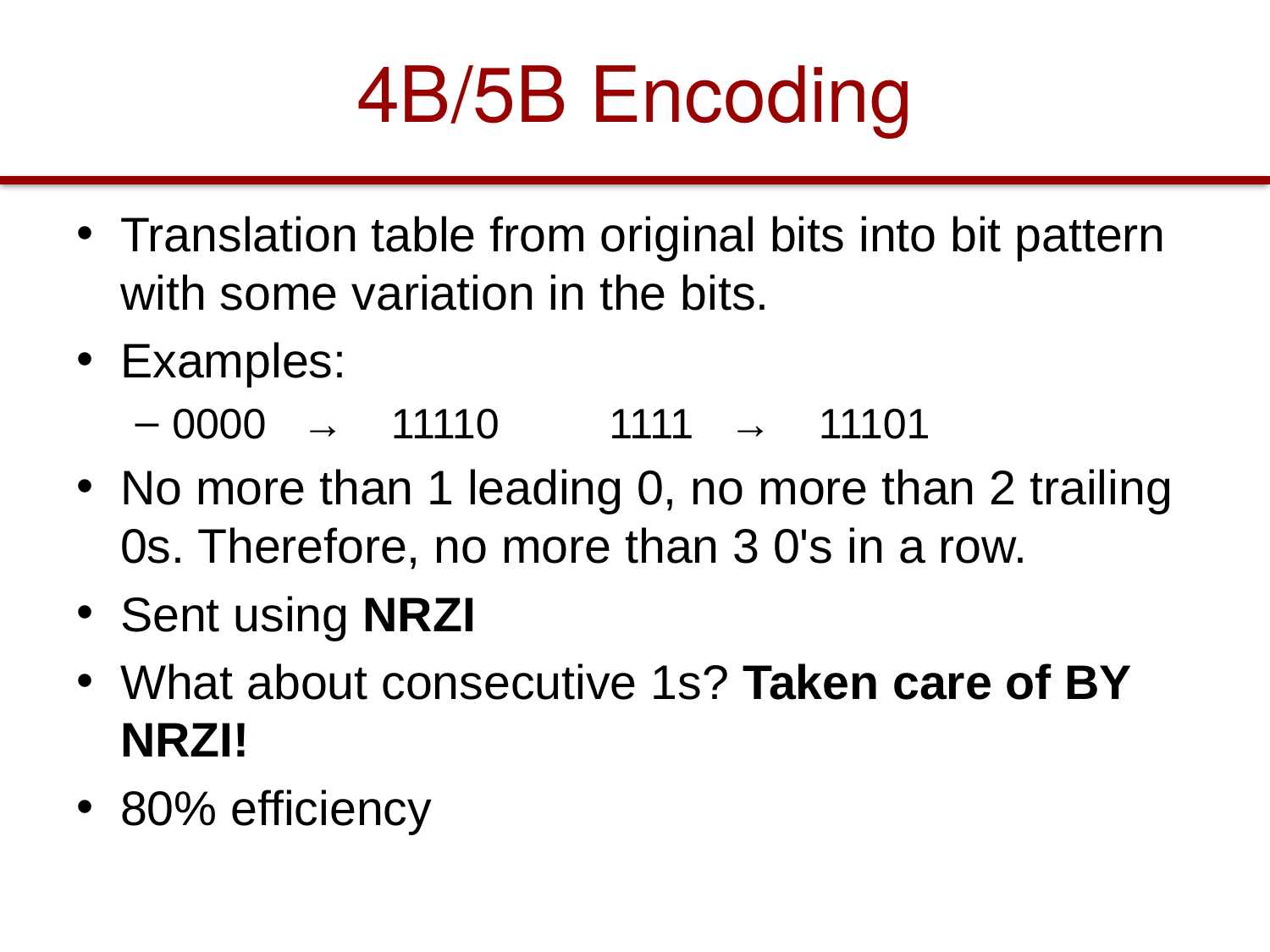

# 4B/5B Encoding
Translation table from original bits into bit pattern with some variation in the bits.
Examples:
0000   →    11110  			1111   →    11101
No more than 1 leading 0, no more than 2 trailing 0s. Therefore, no more than 3 0's in a row.
Sent using NRZI
What about consecutive 1s? Taken care of BY NRZI!
80% efficiency